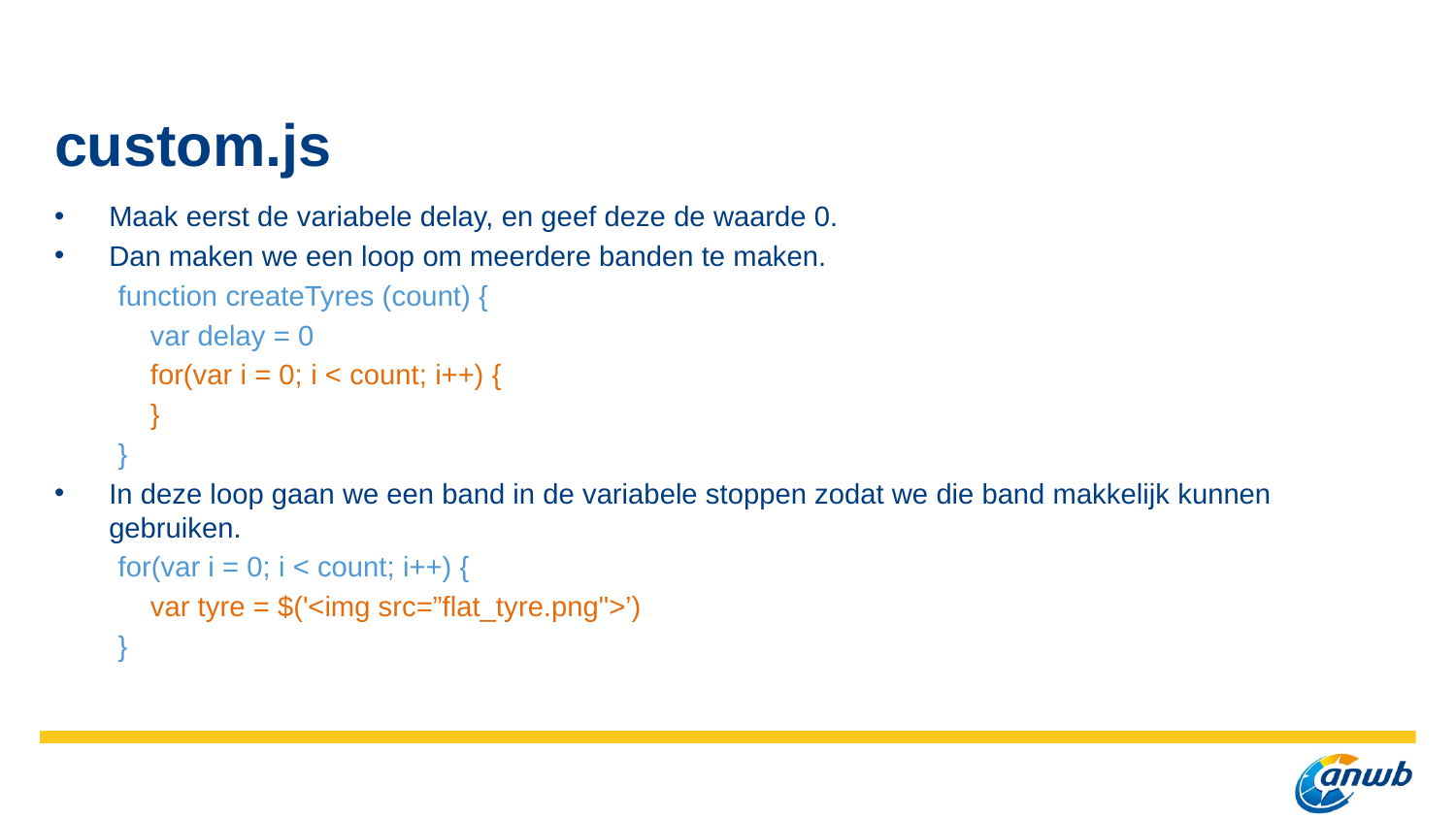

# custom.js
Maak eerst de variabele delay, en geef deze de waarde 0.
Dan maken we een loop om meerdere banden te maken.
function createTyres (count) {
    var delay = 0
    for(var i = 0; i < count; i++) {
    }
}
In deze loop gaan we een band in de variabele stoppen zodat we die band makkelijk kunnen gebruiken.
for(var i = 0; i < count; i++) {
    var tyre = $('<img src=”flat_tyre.png">’)
}